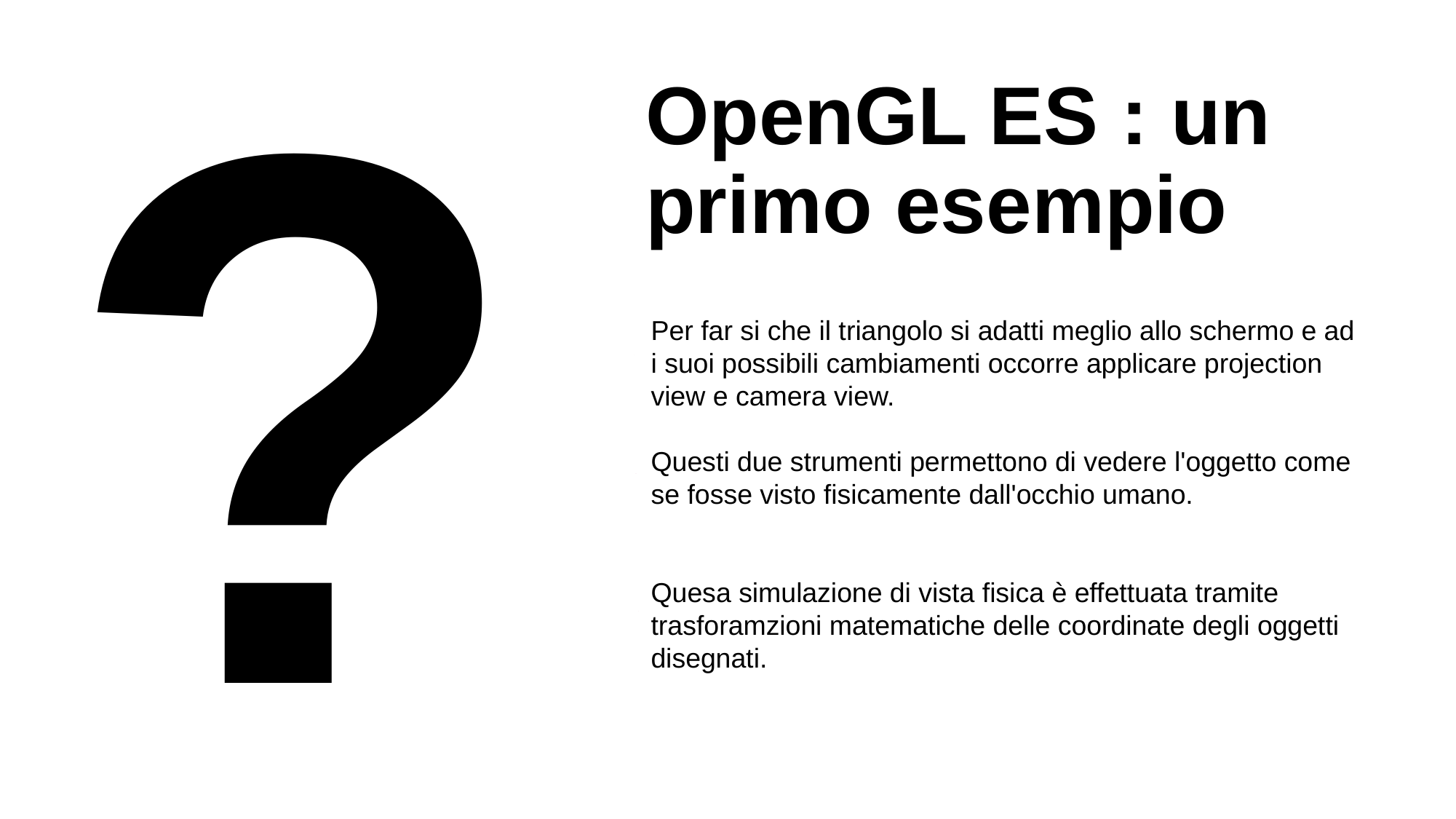

OpenGL ES : un primo esempio
?
Per far si che il triangolo si adatti meglio allo schermo e ad i suoi possibili cambiamenti occorre applicare projection view e camera view.

Questi due strumenti permettono di vedere l'oggetto come se fosse visto fisicamente dall'occhio umano.

Quesa simulazione di vista fisica è effettuata tramite trasforamzioni matematiche delle coordinate degli oggetti disegnati.